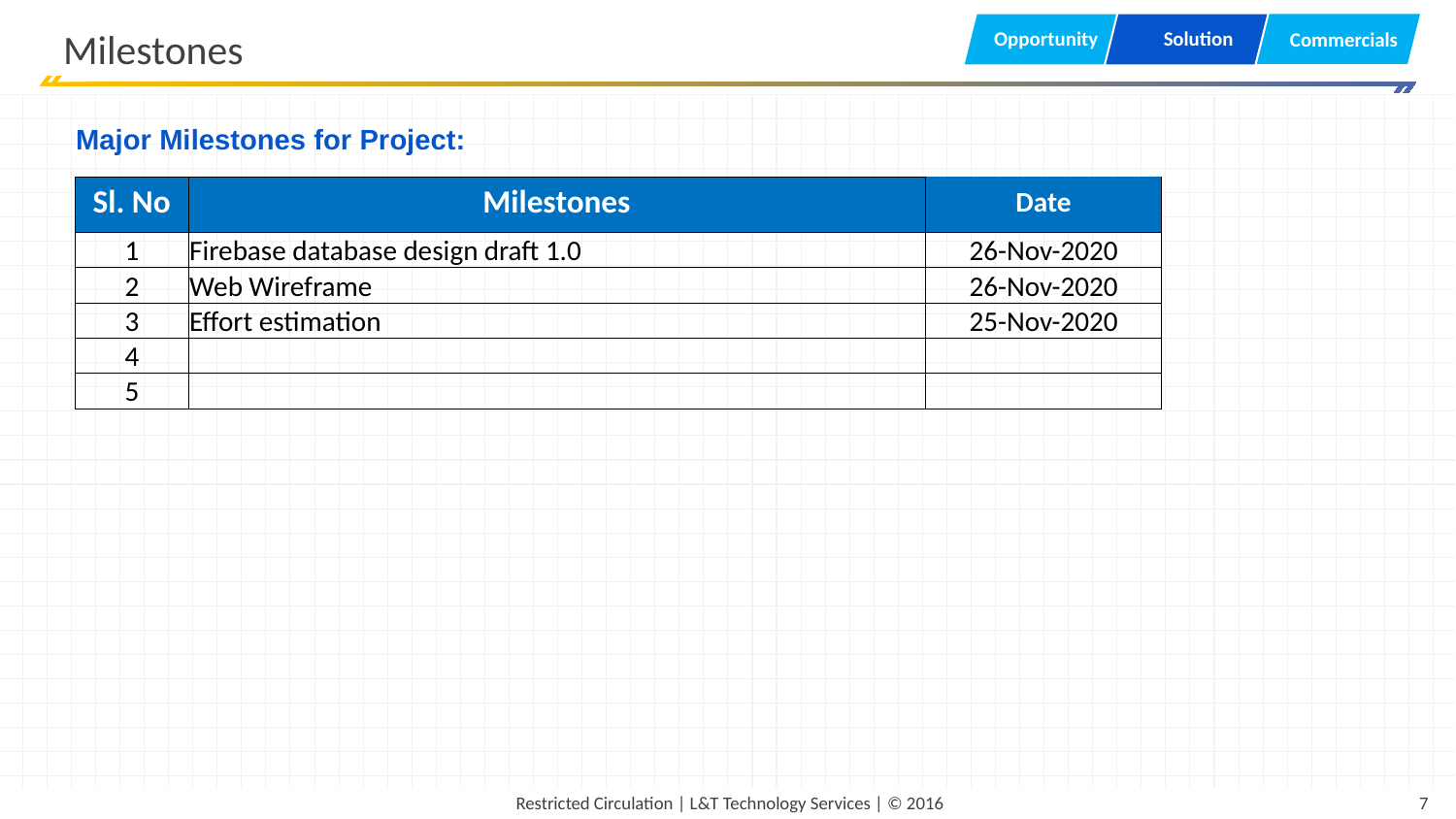

# Milestones

Opportunity
Solution
Commercials
Major Milestones for Project:
| Sl. No | Milestones | Date |
| --- | --- | --- |
| 1 | Firebase database design draft 1.0 | 26-Nov-2020 |
| 2 | Web Wireframe | 26-Nov-2020 |
| 3 | Effort estimation | 25-Nov-2020 |
| 4 |  |  |
| 5 |  |  |